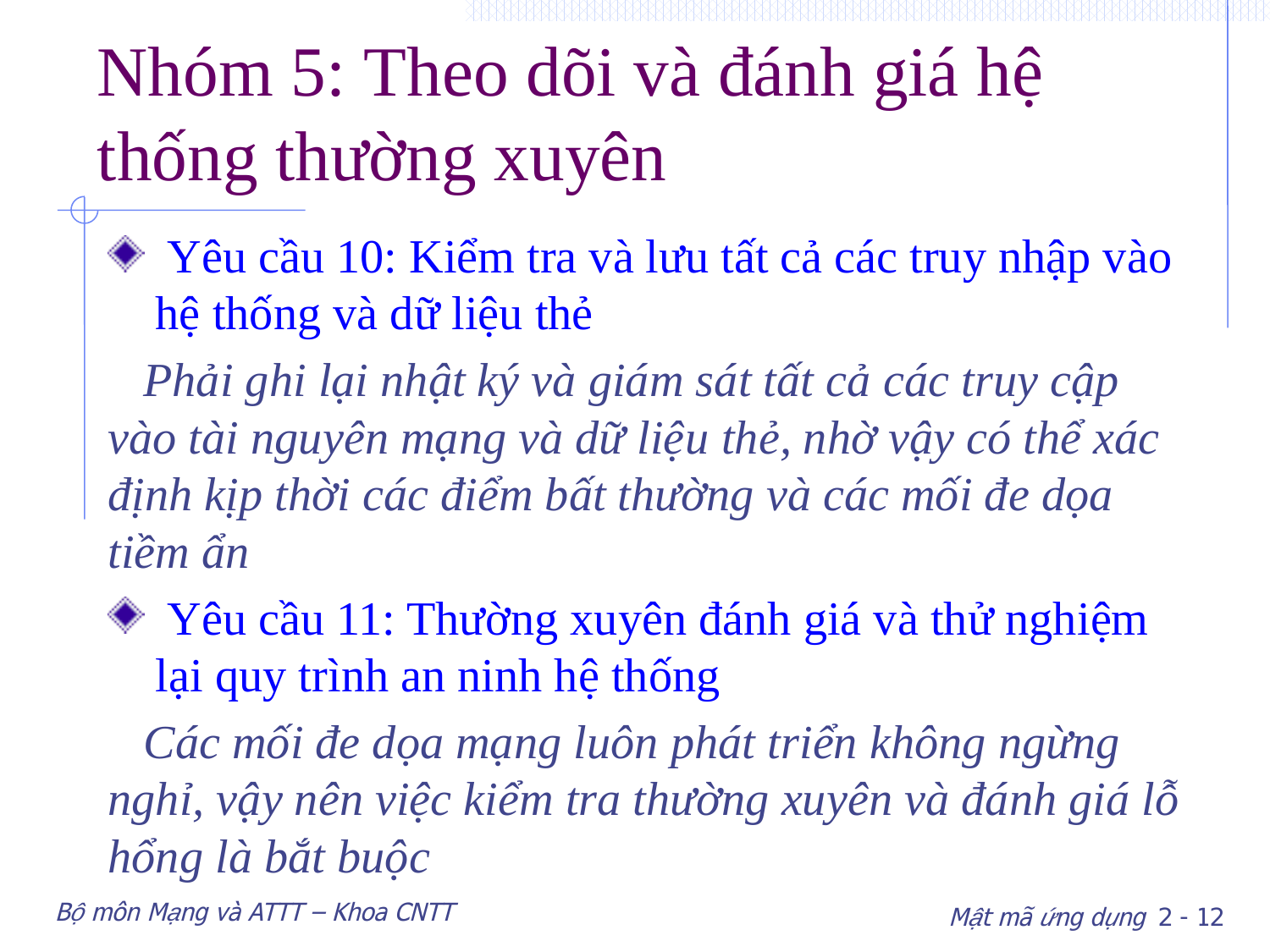

# Nhóm 5: Theo dõi và đánh giá hệ thống thường xuyên
 Yêu cầu 10: Kiểm tra và lưu tất cả các truy nhập vào hệ thống và dữ liệu thẻ
   Phải ghi lại nhật ký và giám sát tất cả các truy cập vào tài nguyên mạng và dữ liệu thẻ, nhờ vậy có thể xác định kịp thời các điểm bất thường và các mối đe dọa tiềm ẩn
 Yêu cầu 11: Thường xuyên đánh giá và thử nghiệm lại quy trình an ninh hệ thống
   Các mối đe dọa mạng luôn phát triển không ngừng nghỉ, vậy nên việc kiểm tra thường xuyên và đánh giá lỗ hổng là bắt buộc
Bộ môn Mạng và ATTT – Khoa CNTT